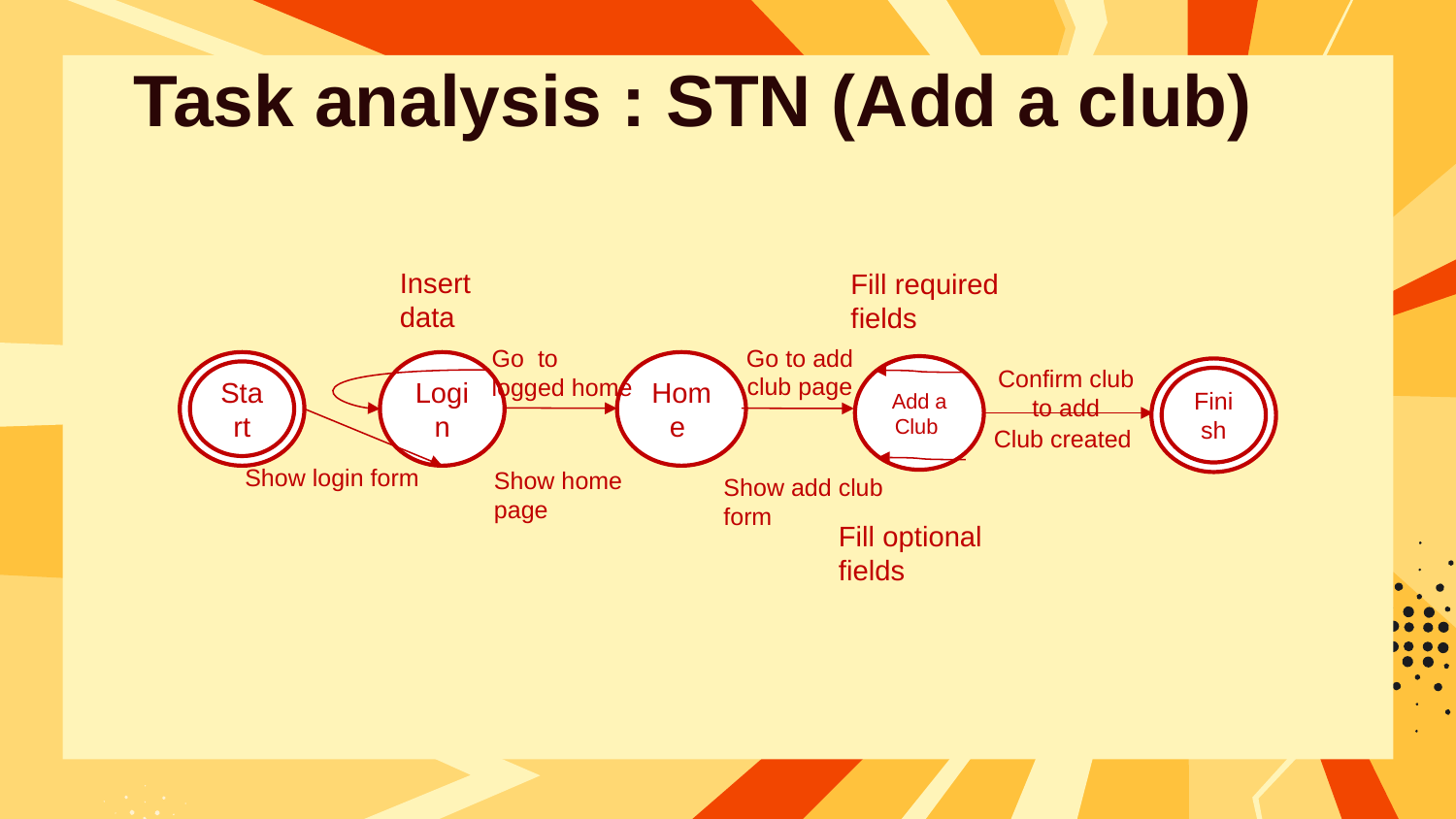

# Task analysis : STN (Add a club)
Insert data
Fill required fields
Go to add club page
Go  to logged home

Login
Home
Add a Club
Confirm club to add

Start
Finish
Club created
Show login form
Show home page
Show add club form
Fill optional fields